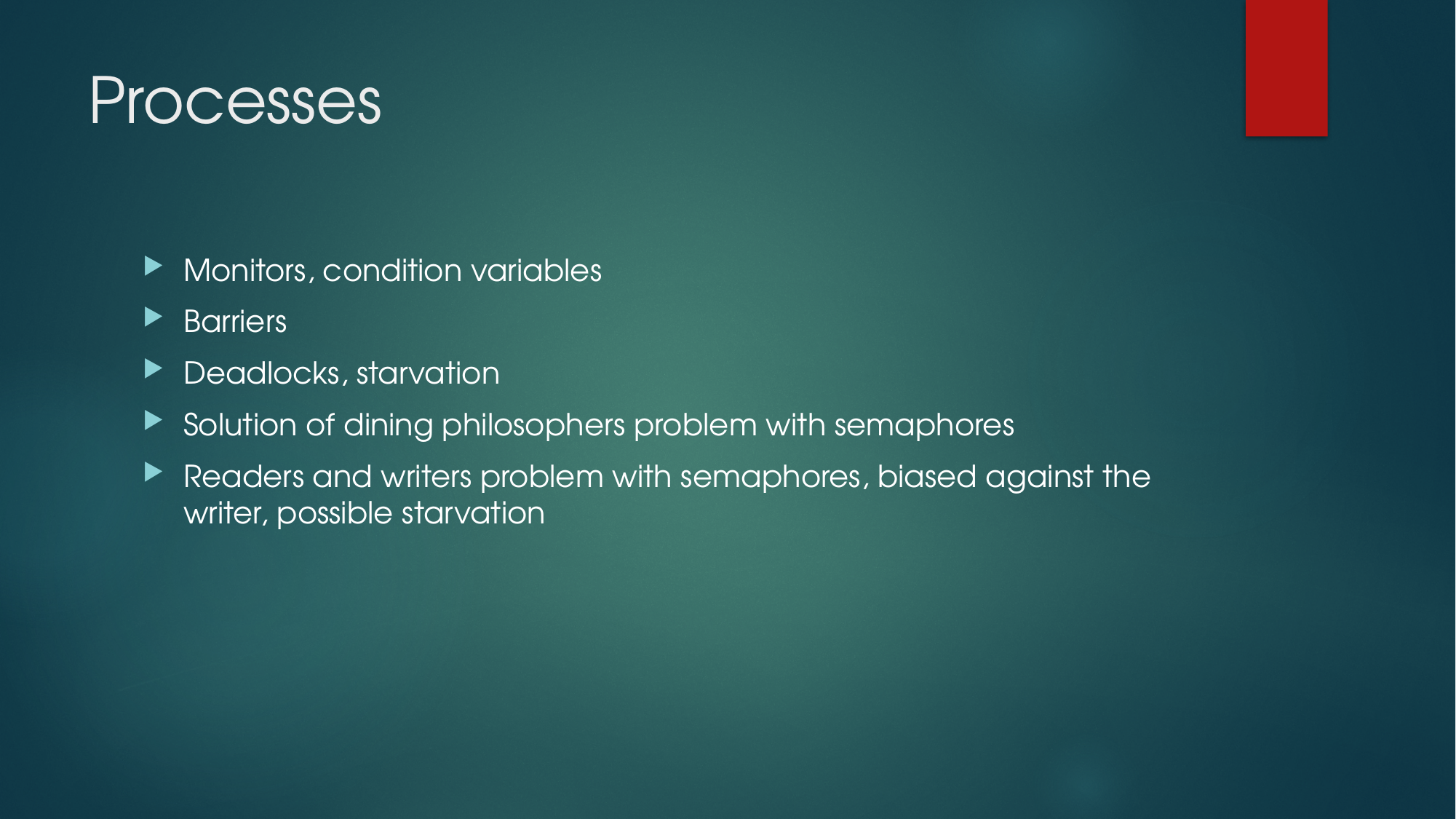

# Processes
Monitors, condition variables
Barriers
Deadlocks, starvation
Solution of dining philosophers problem with semaphores
Readers and writers problem with semaphores, biased against the writer, possible starvation